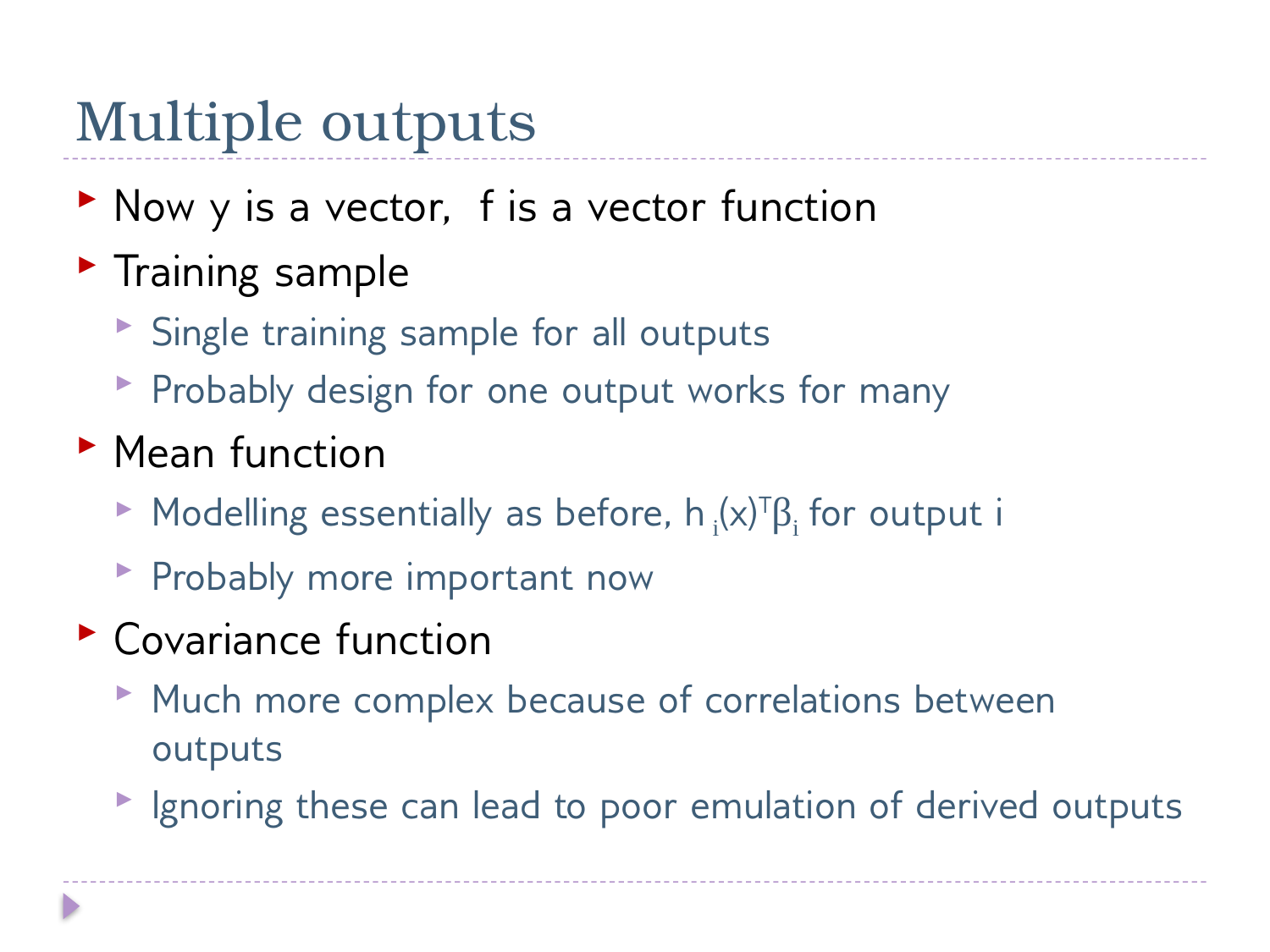

# Multiple outputs
Now y is a vector,  f is a vector function
Training sample
Single training sample for all outputs
Probably design for one output works for many
Mean function
Modelling essentially as before, h i(x)Tβi for output i
Probably more important now
Covariance function
Much more complex because of correlations between outputs
Ignoring these can lead to poor emulation of derived outputs